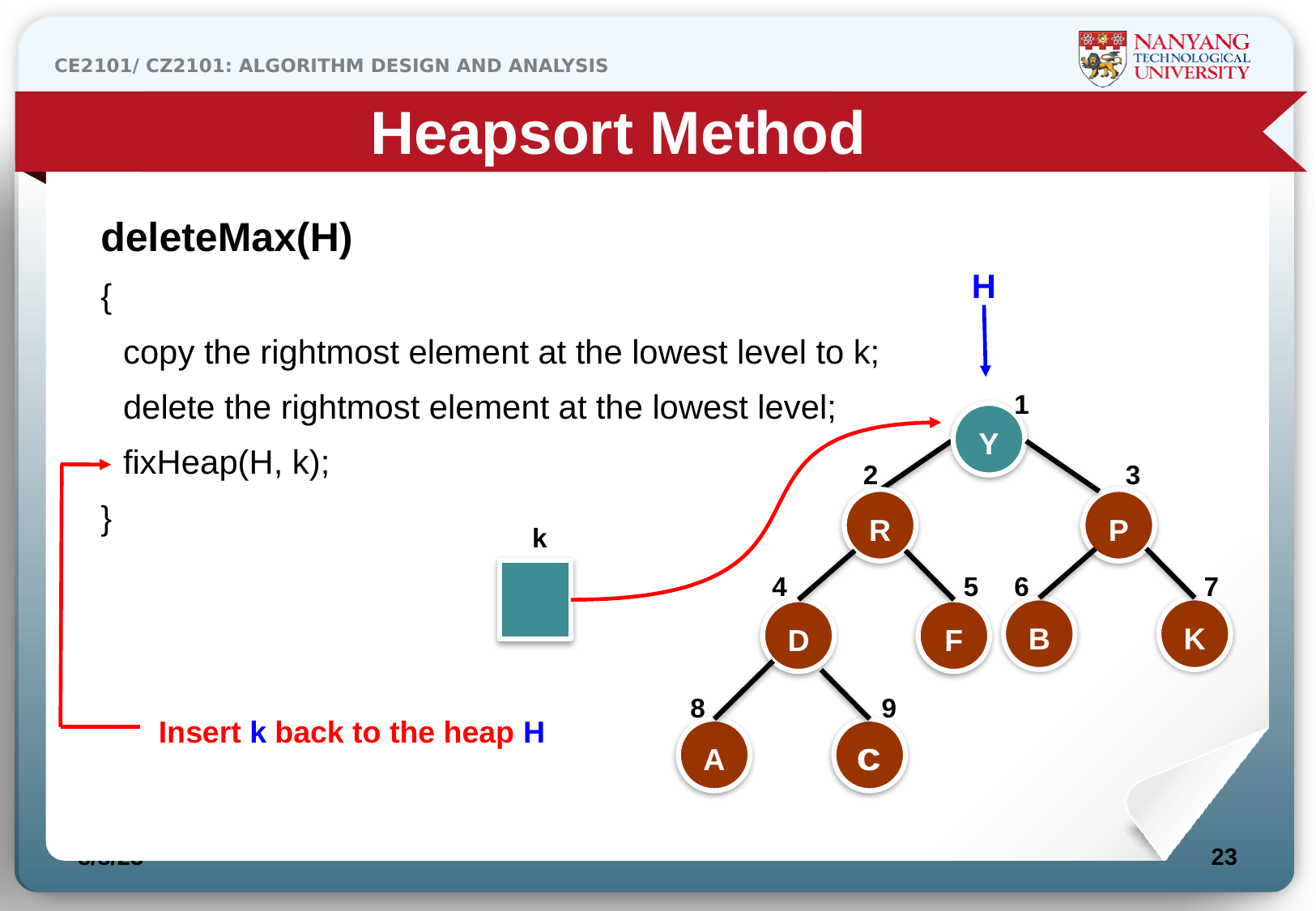

Heapsort Method
deleteMax(H)
{
	copy the rightmost element at the lowest level to k;
	delete the rightmost element at the lowest level;
	fixHeap(H, k);
}

H
1
Y
2
3
Insert k back to the heap H
R
P
k
4
D
F
5
6
7

B
K
8
9
A
C
C